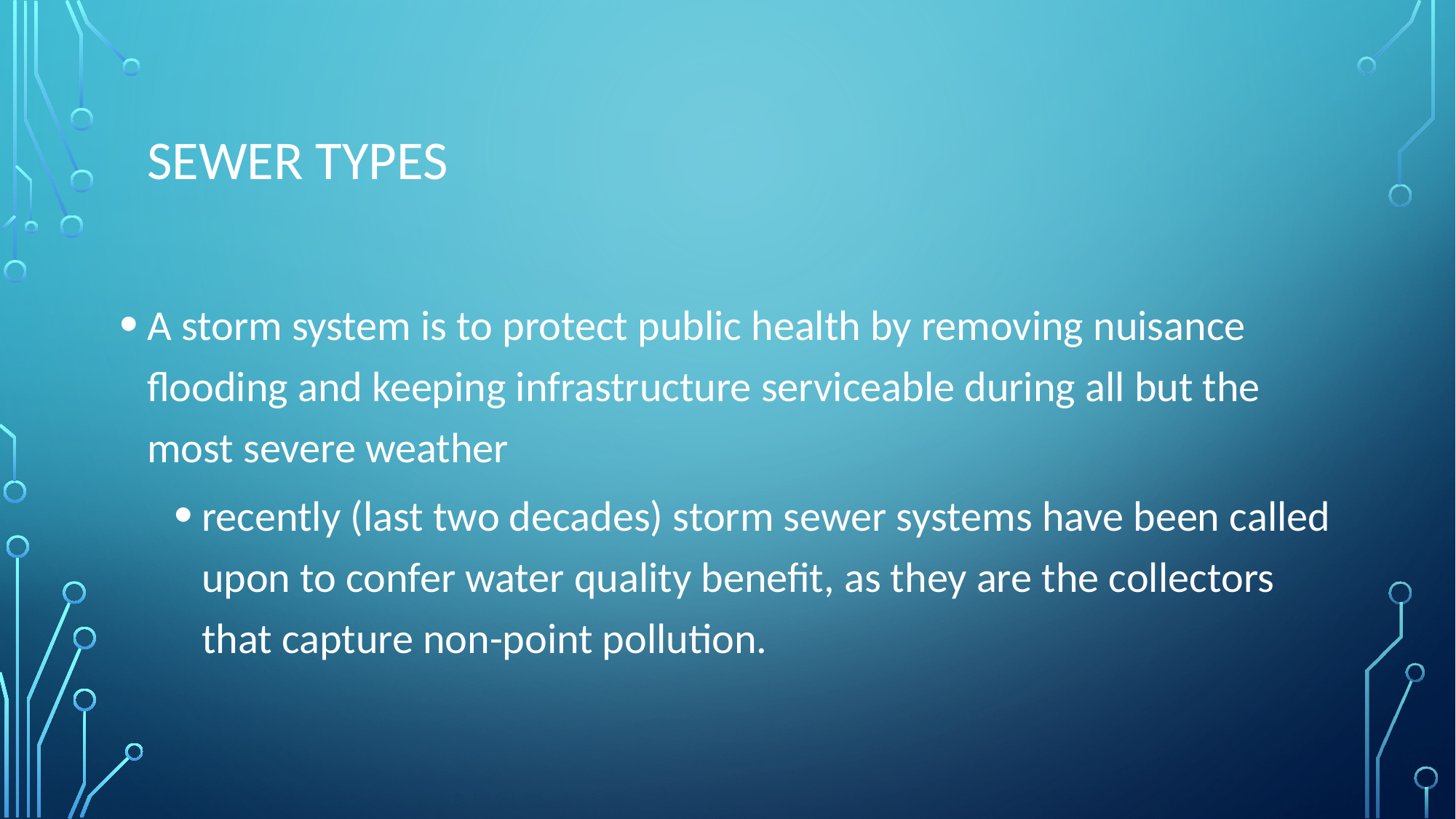

# Sewer Types
A storm system is to protect public health by removing nuisance flooding and keeping infrastructure serviceable during all but the most severe weather
recently (last two decades) storm sewer systems have been called upon to confer water quality benefit, as they are the collectors that capture non-point pollution.